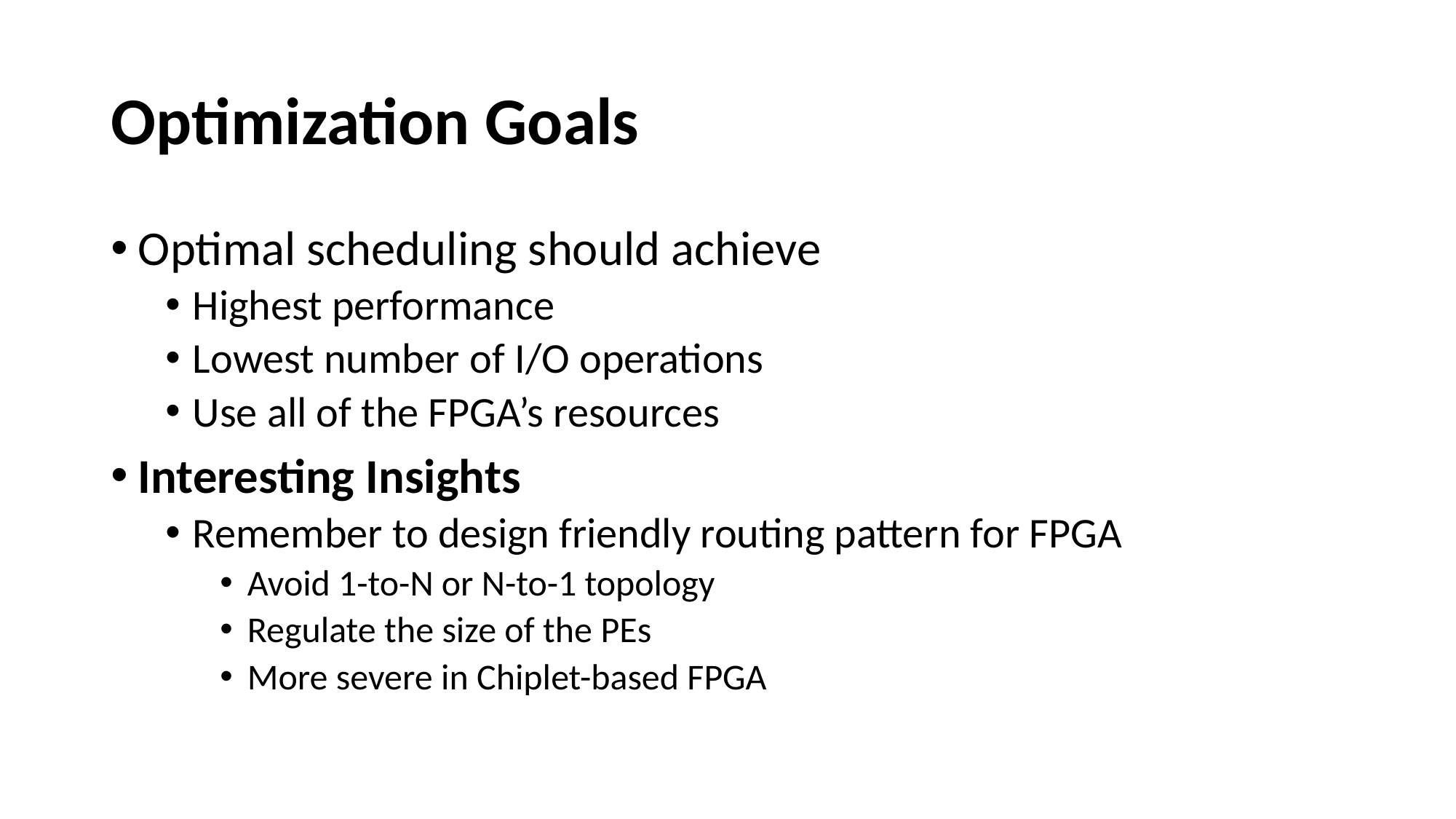

# Optimization Goals
Optimal scheduling should achieve
Highest performance
Lowest number of I/O operations
Use all of the FPGA’s resources
Interesting Insights
Remember to design friendly routing pattern for FPGA
Avoid 1-to-N or N-to-1 topology
Regulate the size of the PEs
More severe in Chiplet-based FPGA